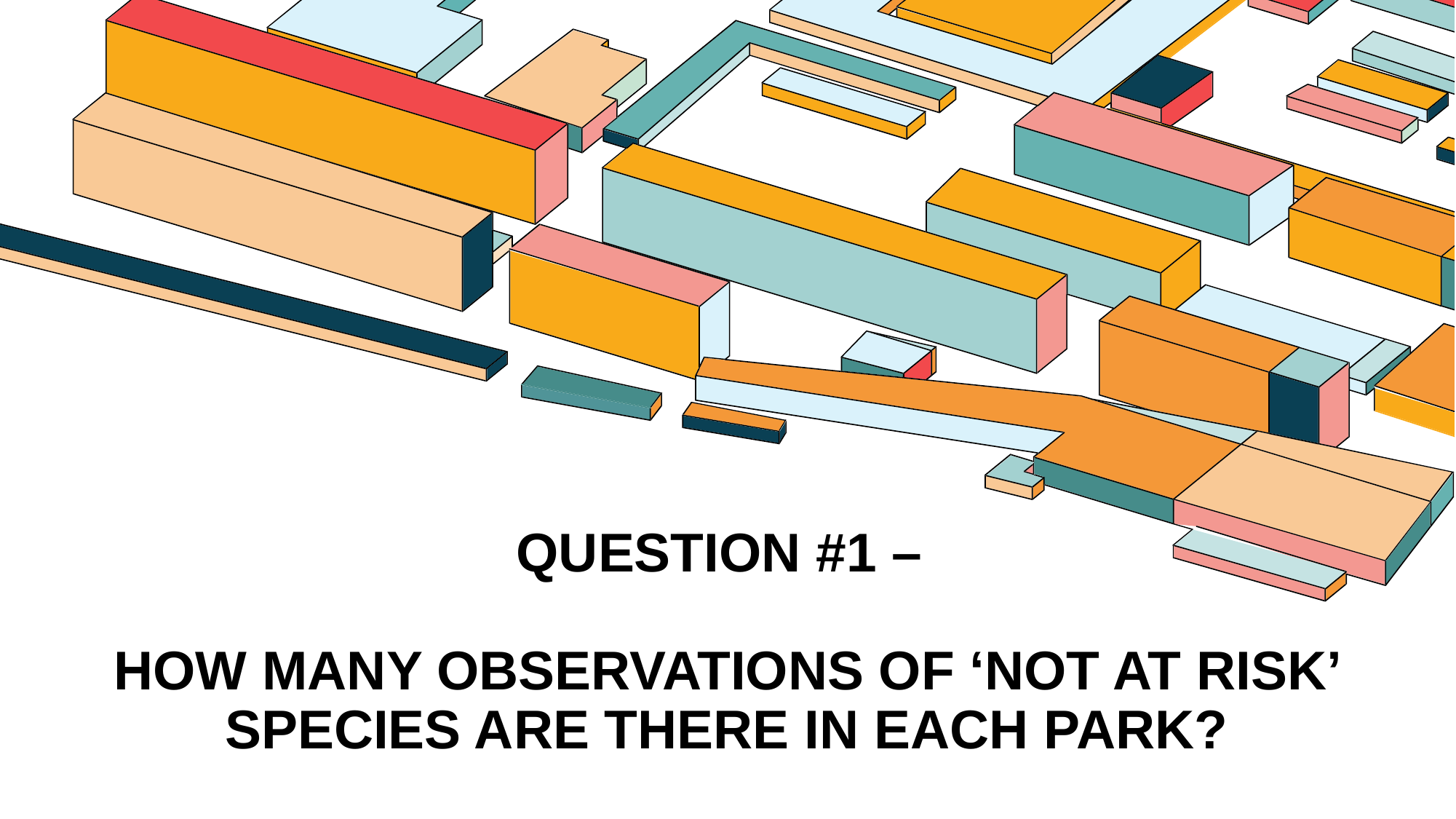

# Question #1 – How many observations of ‘Not at Risk’ species are there in each park?